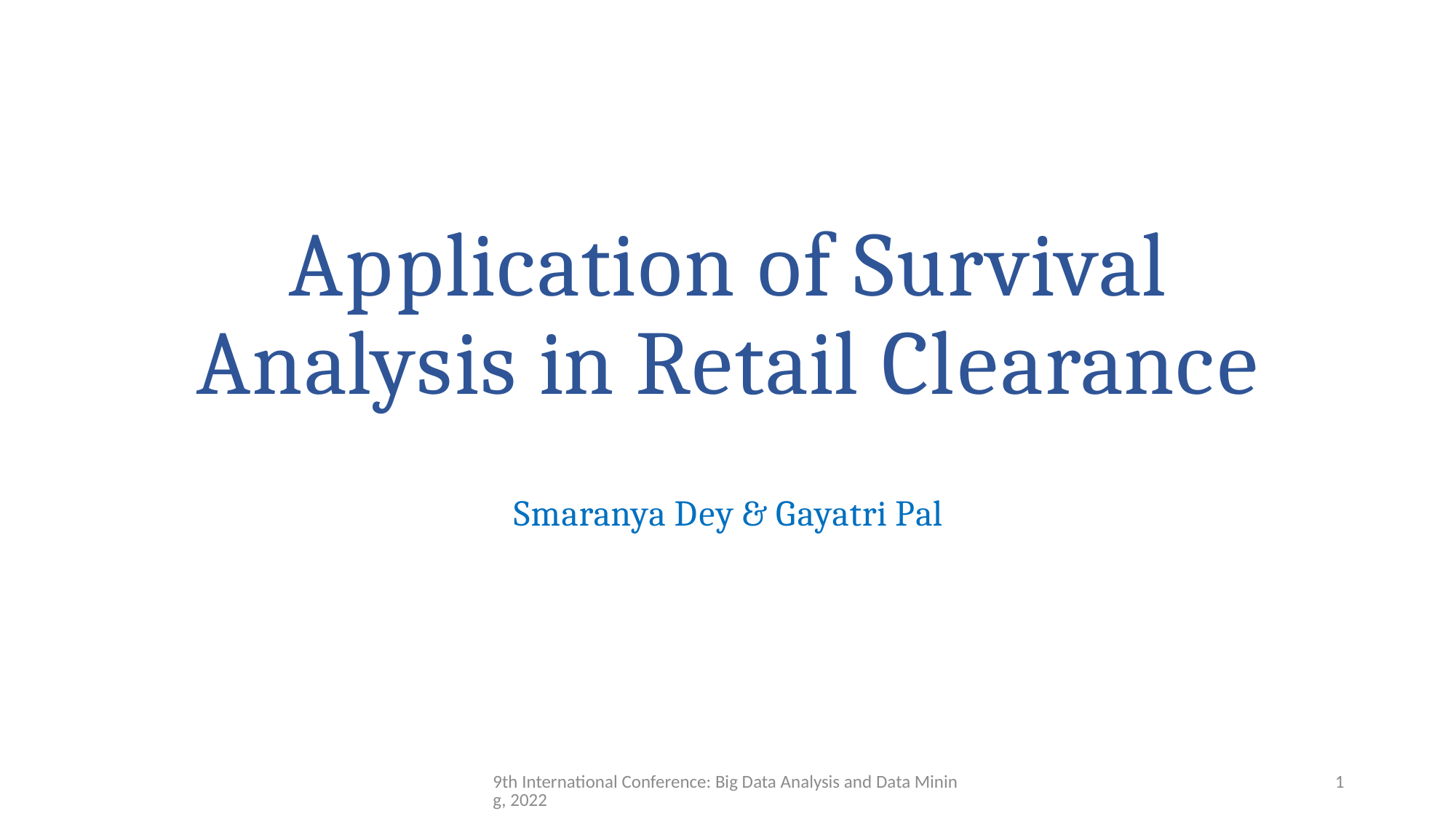

# Application of Survival Analysis in Retail Clearance

Smaranya Dey & Gayatri Pal

9th International Conference: Big Data Analysis and Data Mining, 2022
1